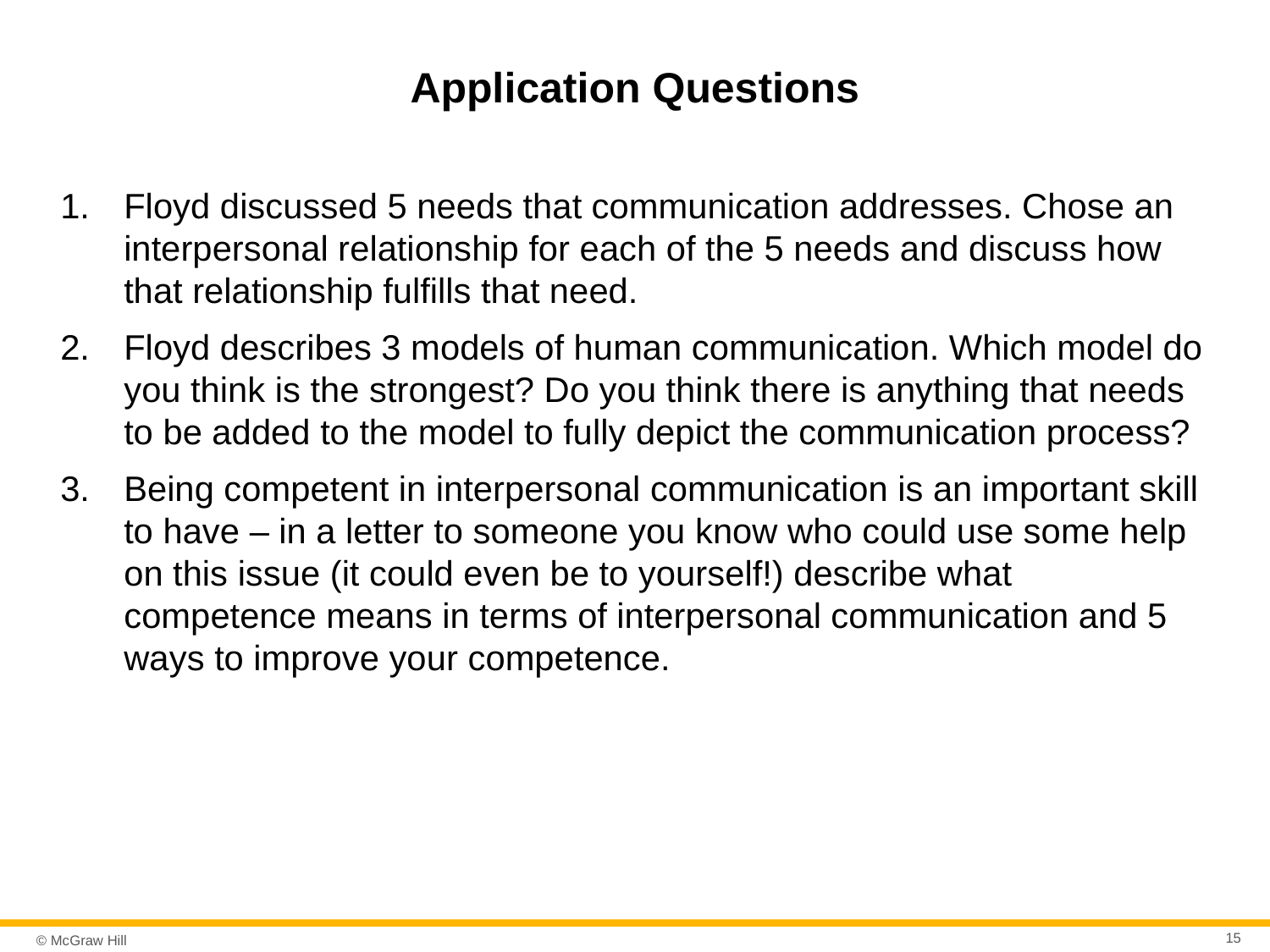

# Application Questions
Floyd discussed 5 needs that communication addresses. Chose an interpersonal relationship for each of the 5 needs and discuss how that relationship fulfills that need.
Floyd describes 3 models of human communication. Which model do you think is the strongest? Do you think there is anything that needs to be added to the model to fully depict the communication process?
Being competent in interpersonal communication is an important skill to have – in a letter to someone you know who could use some help on this issue (it could even be to yourself!) describe what competence means in terms of interpersonal communication and 5 ways to improve your competence.